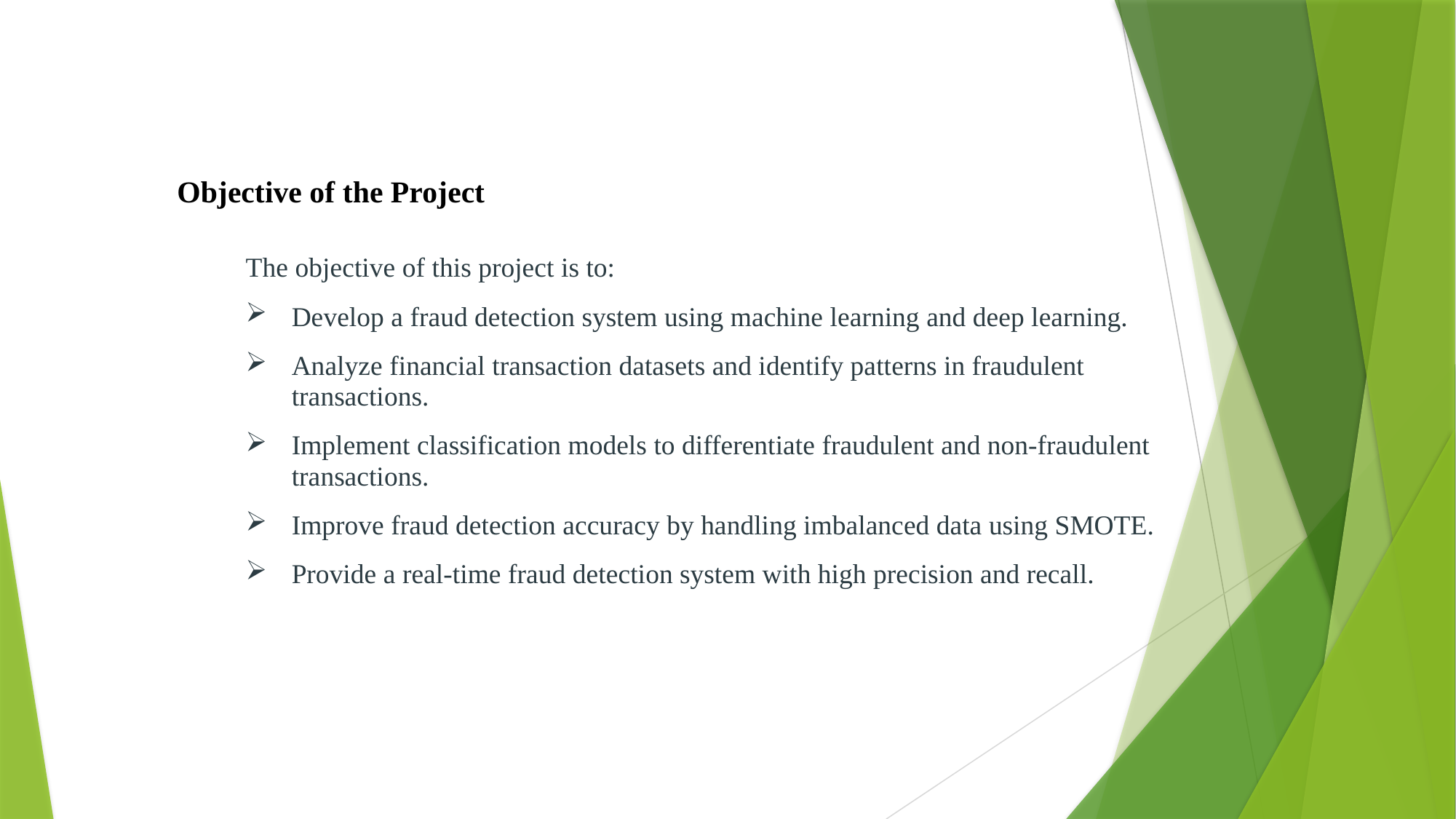

Objective of the Project

The objective of this project is to:
Develop a fraud detection system using machine learning and deep learning.
Analyze financial transaction datasets and identify patterns in fraudulent transactions.
Implement classification models to differentiate fraudulent and non-fraudulent transactions.
Improve fraud detection accuracy by handling imbalanced data using SMOTE.
Provide a real-time fraud detection system with high precision and recall.